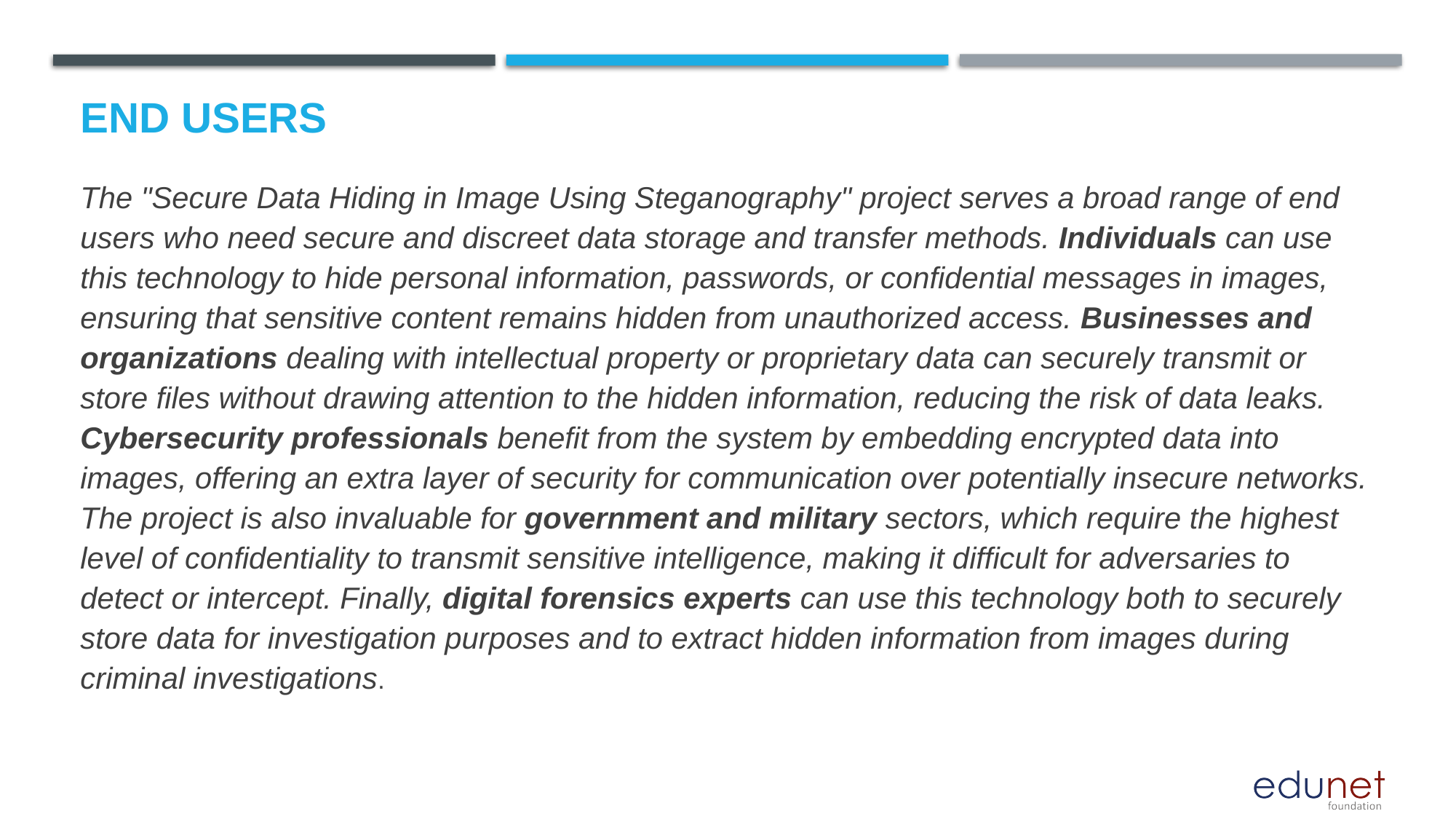

# End users
The "Secure Data Hiding in Image Using Steganography" project serves a broad range of end users who need secure and discreet data storage and transfer methods. Individuals can use this technology to hide personal information, passwords, or confidential messages in images, ensuring that sensitive content remains hidden from unauthorized access. Businesses and organizations dealing with intellectual property or proprietary data can securely transmit or store files without drawing attention to the hidden information, reducing the risk of data leaks. Cybersecurity professionals benefit from the system by embedding encrypted data into images, offering an extra layer of security for communication over potentially insecure networks. The project is also invaluable for government and military sectors, which require the highest level of confidentiality to transmit sensitive intelligence, making it difficult for adversaries to detect or intercept. Finally, digital forensics experts can use this technology both to securely store data for investigation purposes and to extract hidden information from images during criminal investigations.